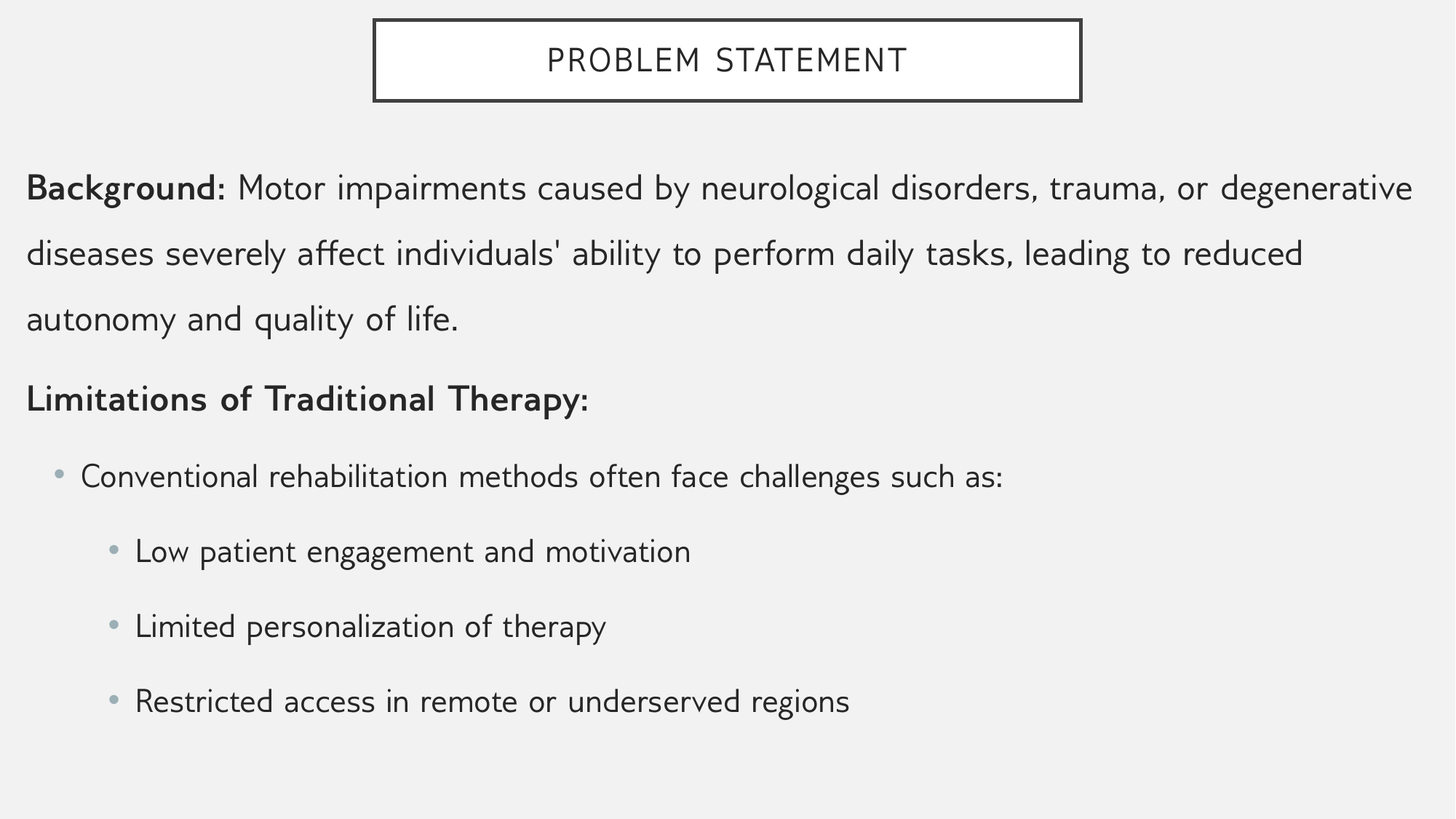

# Problem Statement
Background: Motor impairments caused by neurological disorders, trauma, or degenerative diseases severely affect individuals' ability to perform daily tasks, leading to reduced autonomy and quality of life.
Limitations of Traditional Therapy:
Conventional rehabilitation methods often face challenges such as:
Low patient engagement and motivation
Limited personalization of therapy
Restricted access in remote or underserved regions